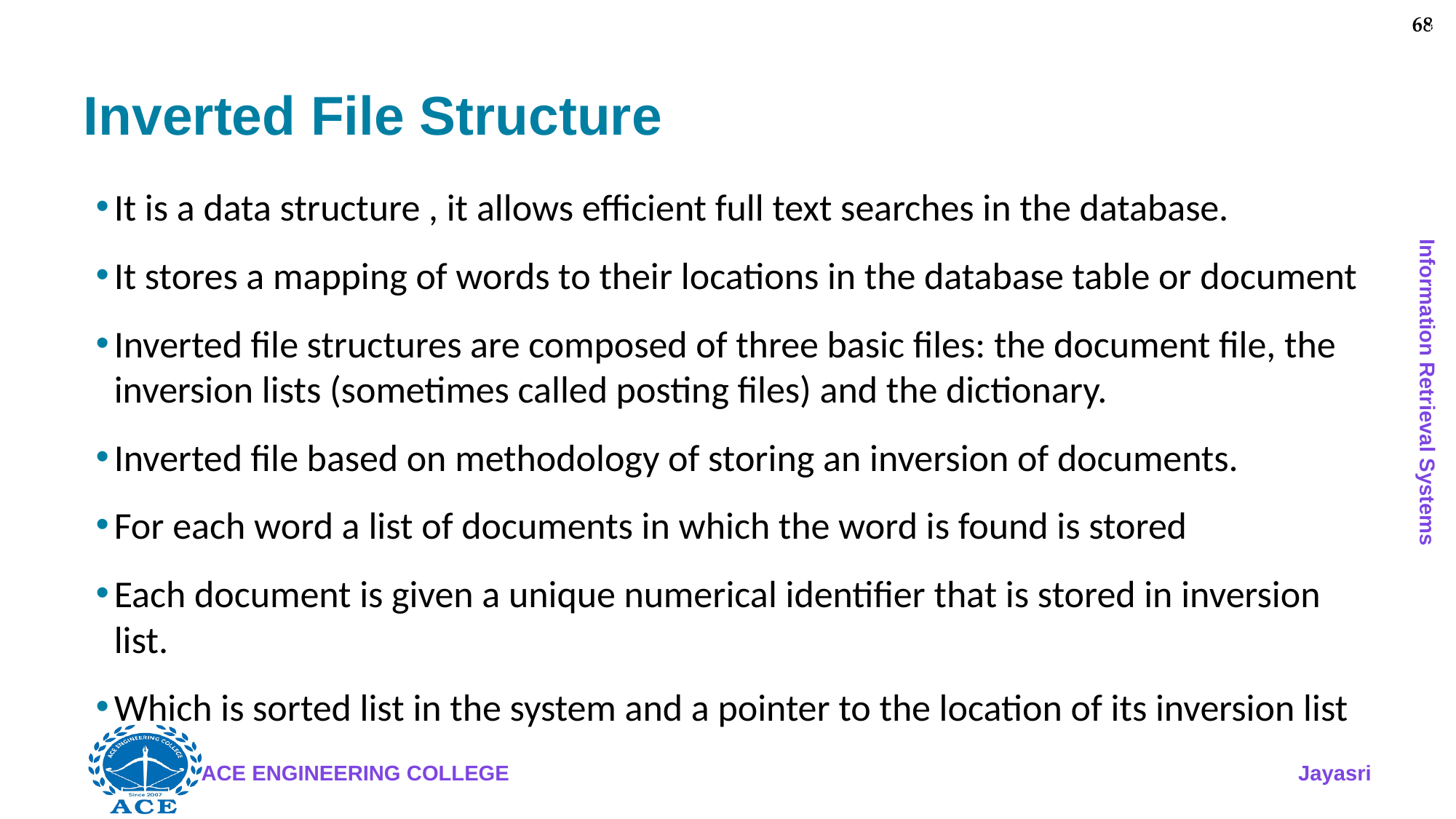

68
# Inverted File Structure
It is a data structure , it allows efficient full text searches in the database.
It stores a mapping of words to their locations in the database table or document
Inverted file structures are composed of three basic files: the document file, the inversion lists (sometimes called posting files) and the dictionary.
Inverted file based on methodology of storing an inversion of documents.
For each word a list of documents in which the word is found is stored
Each document is given a unique numerical identifier that is stored in inversion list.
Which is sorted list in the system and a pointer to the location of its inversion list